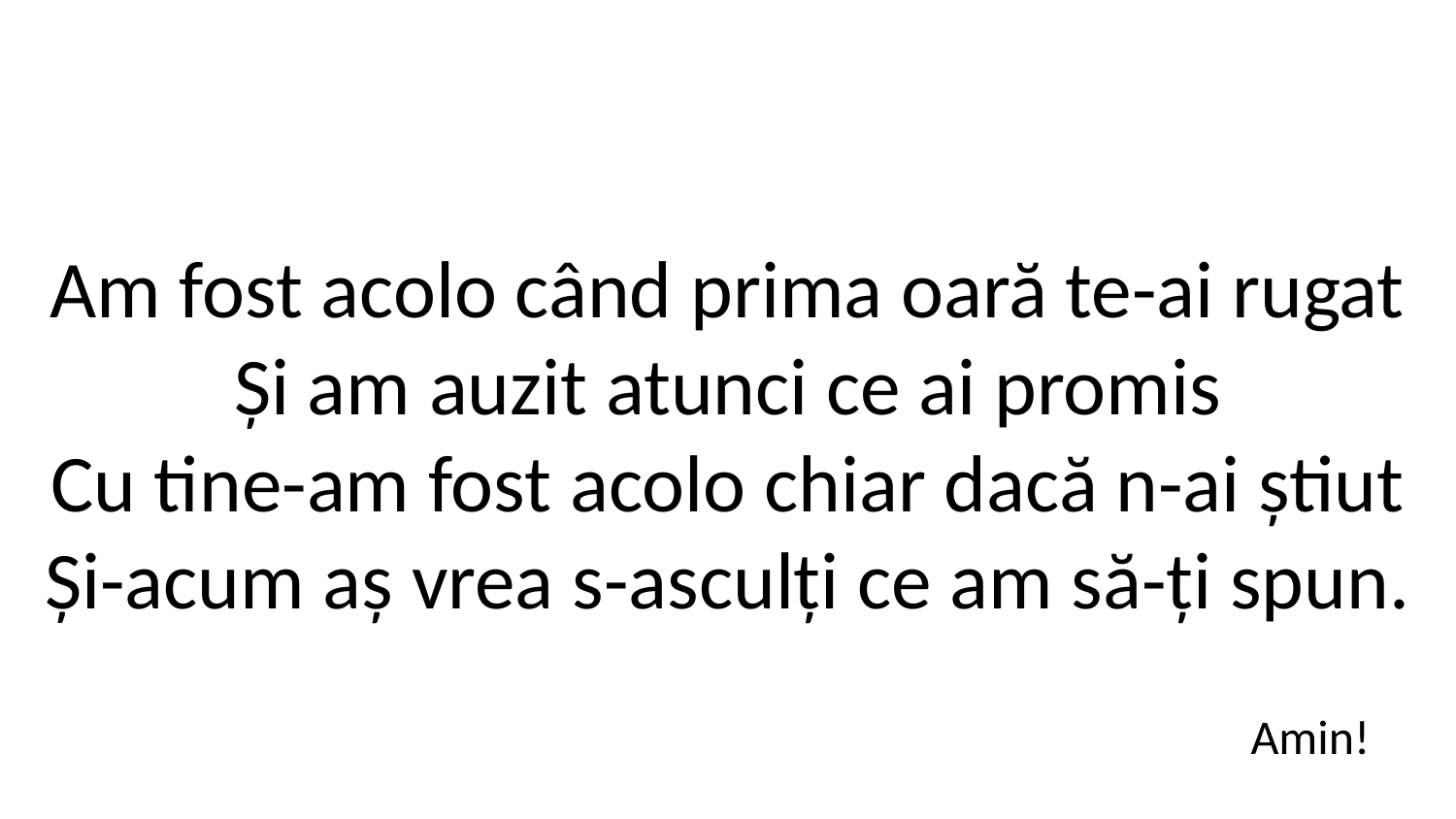

Am fost acolo când prima oară te-ai rugat
Și am auzit atunci ce ai promis
Cu tine-am fost acolo chiar dacă n-ai știut
Și-acum aș vrea s-asculți ce am să-ți spun.

Amin!